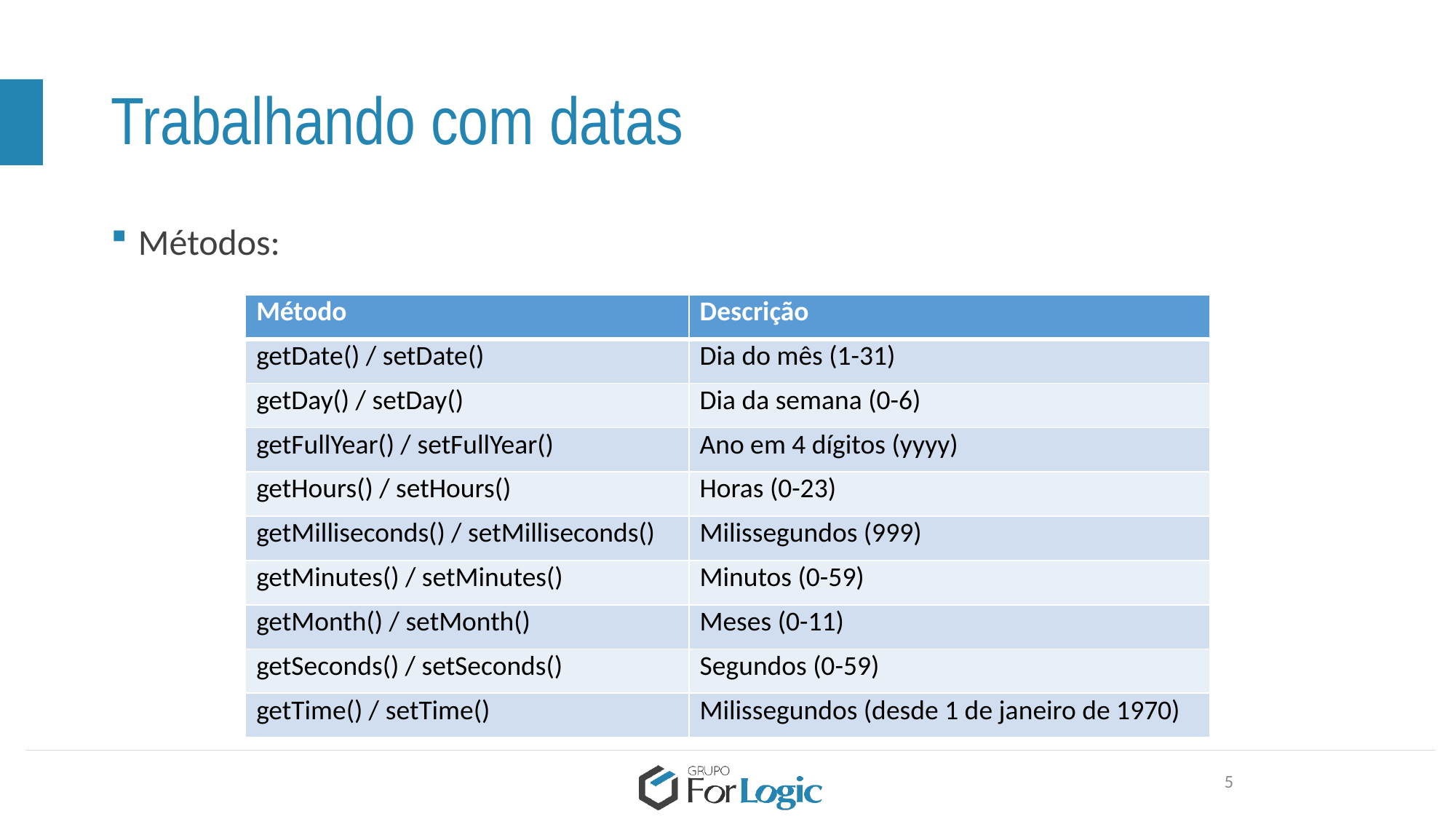

# Trabalhando com datas
Métodos:
| Método | Descrição |
| --- | --- |
| getDate() / setDate() | Dia do mês (1-31) |
| getDay() / setDay() | Dia da semana (0-6) |
| getFullYear() / setFullYear() | Ano em 4 dígitos (yyyy) |
| getHours() / setHours() | Horas (0-23) |
| getMilliseconds() / setMilliseconds() | Milissegundos (999) |
| getMinutes() / setMinutes() | Minutos (0-59) |
| getMonth() / setMonth() | Meses (0-11) |
| getSeconds() / setSeconds() | Segundos (0-59) |
| getTime() / setTime() | Milissegundos (desde 1 de janeiro de 1970) |
5